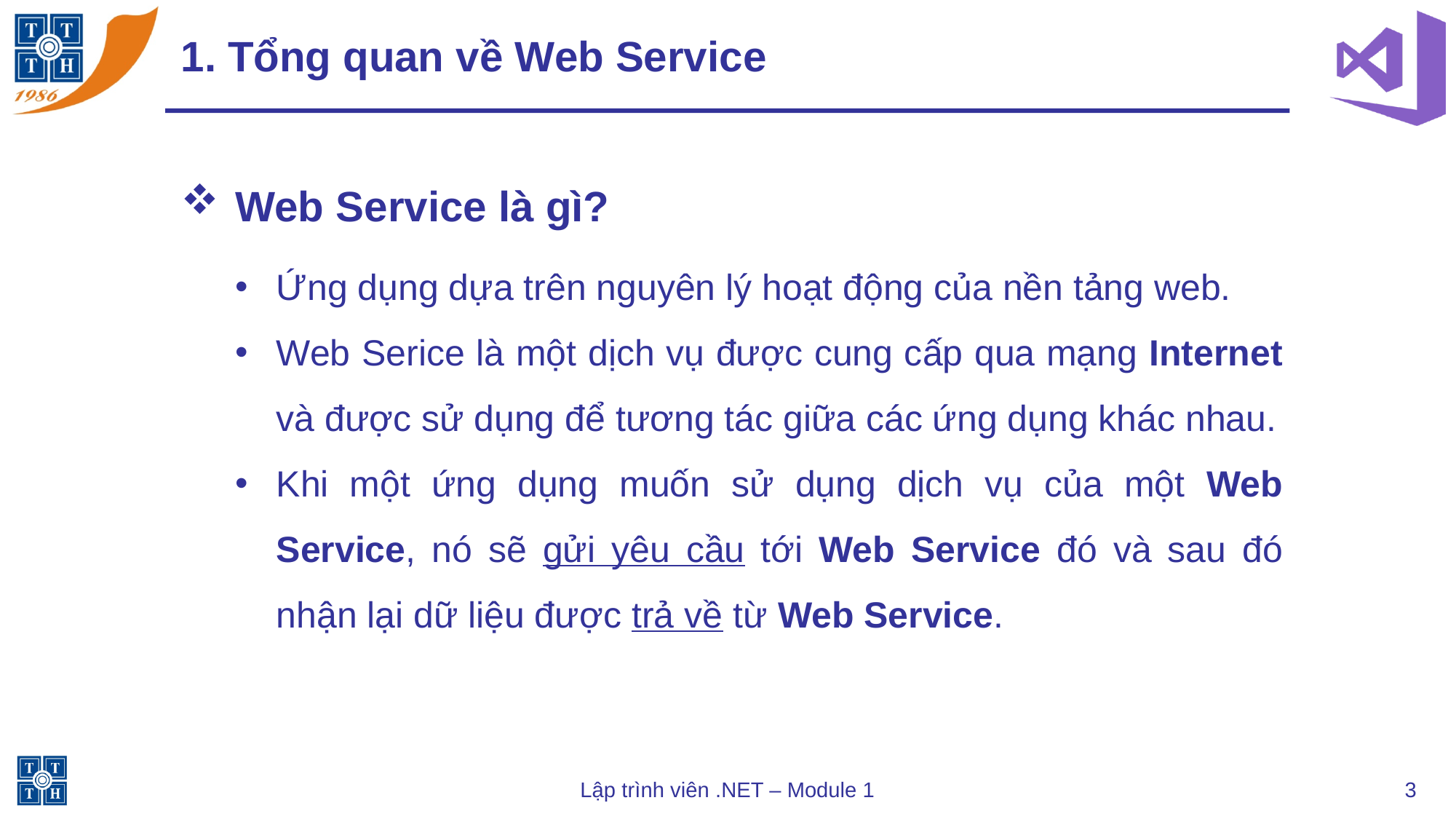

# 1. Tổng quan về Web Service
Web Service là gì?
Ứng dụng dựa trên nguyên lý hoạt động của nền tảng web.
Web Serice là một dịch vụ được cung cấp qua mạng Internet và được sử dụng để tương tác giữa các ứng dụng khác nhau.
Khi một ứng dụng muốn sử dụng dịch vụ của một Web Service, nó sẽ gửi yêu cầu tới Web Service đó và sau đó nhận lại dữ liệu được trả về từ Web Service.